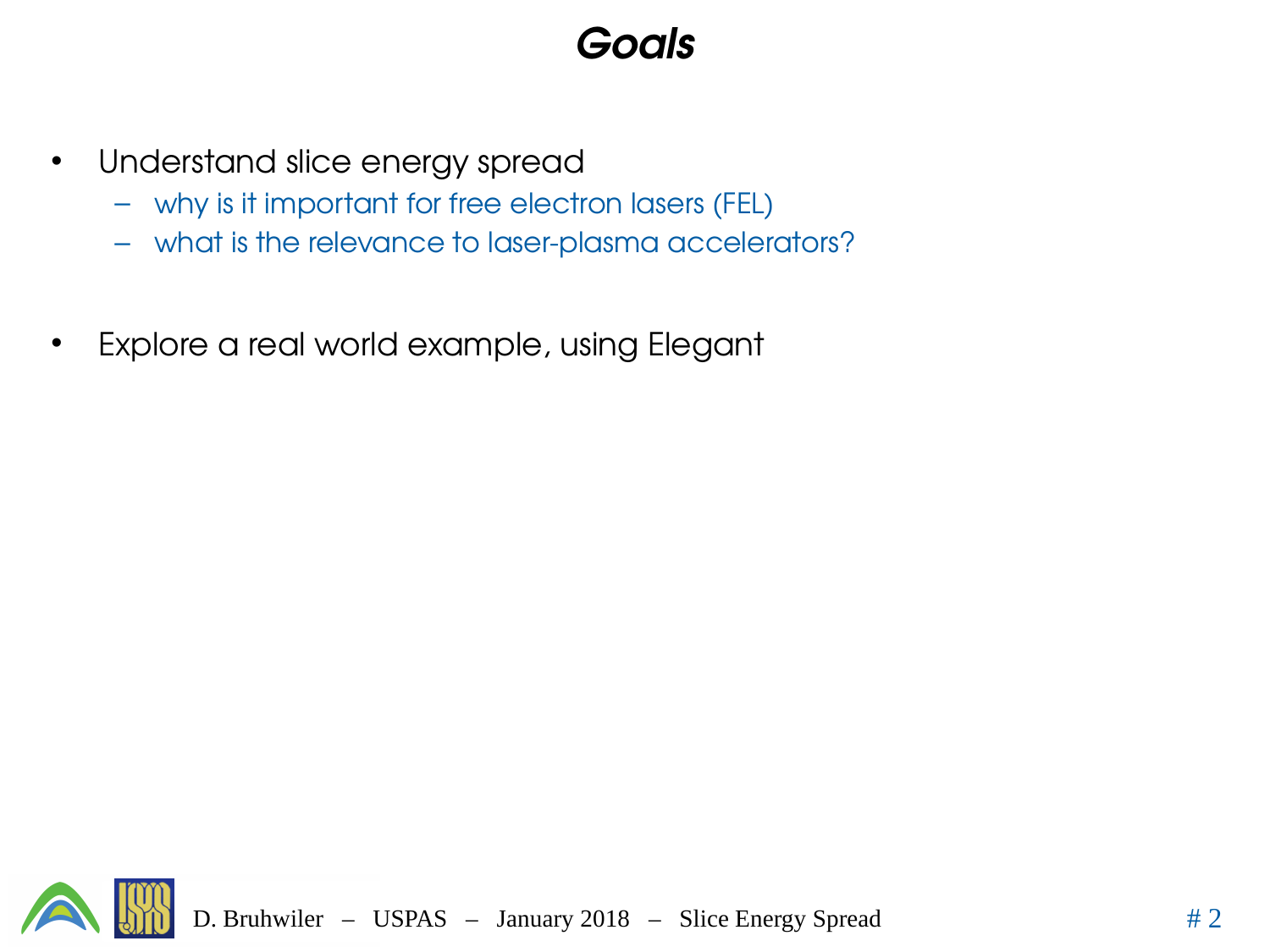

# Goals
Understand slice energy spread
why is it important for free electron lasers (FEL)
what is the relevance to laser-plasma accelerators?

Explore a real world example, using Elegant